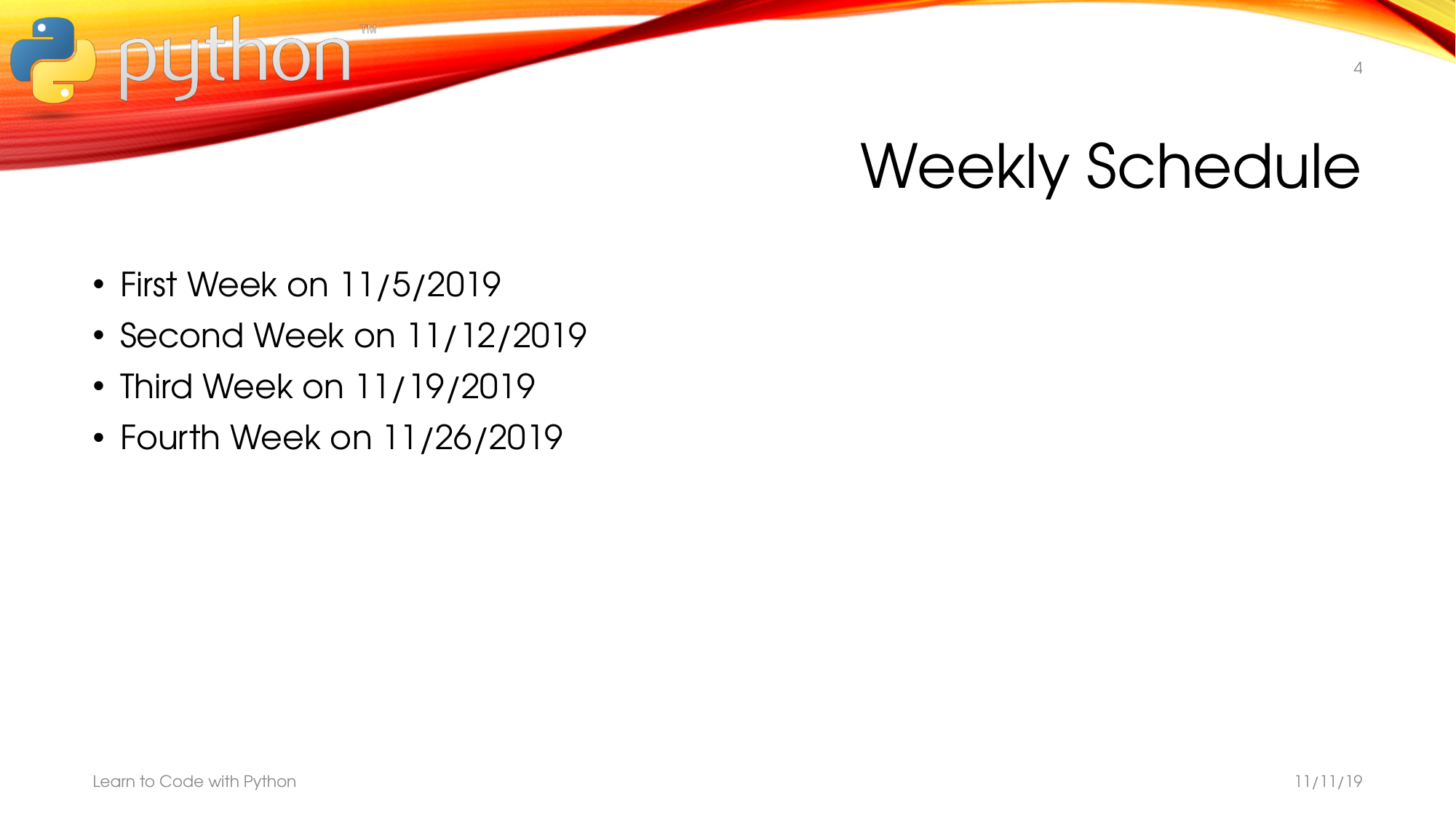

4
# Weekly Schedule
First Week on 11/5/2019
Second Week on 11/12/2019
Third Week on 11/19/2019
Fourth Week on 11/26/2019

Learn to Code with Python
11/11/19